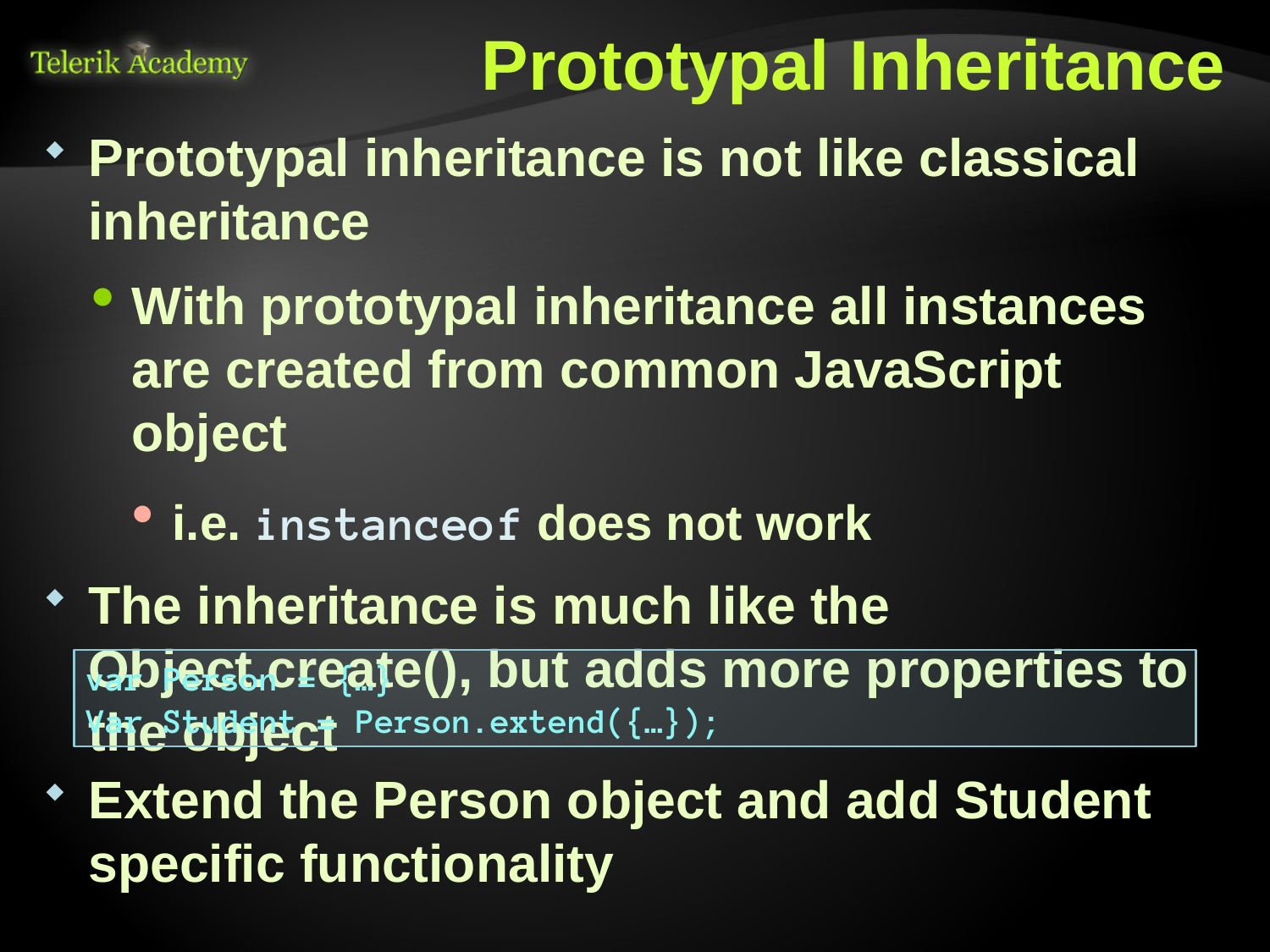

# Prototypal Inheritance
Prototypal inheritance is not like classical inheritance
With prototypal inheritance all instances are created from common JavaScript object
i.e. instanceof does not work
The inheritance is much like the Object.create(), but adds more properties to the object
var Person = {…}
Var Student = Person.extend({…});
Extend the Person object and add Student specific functionality